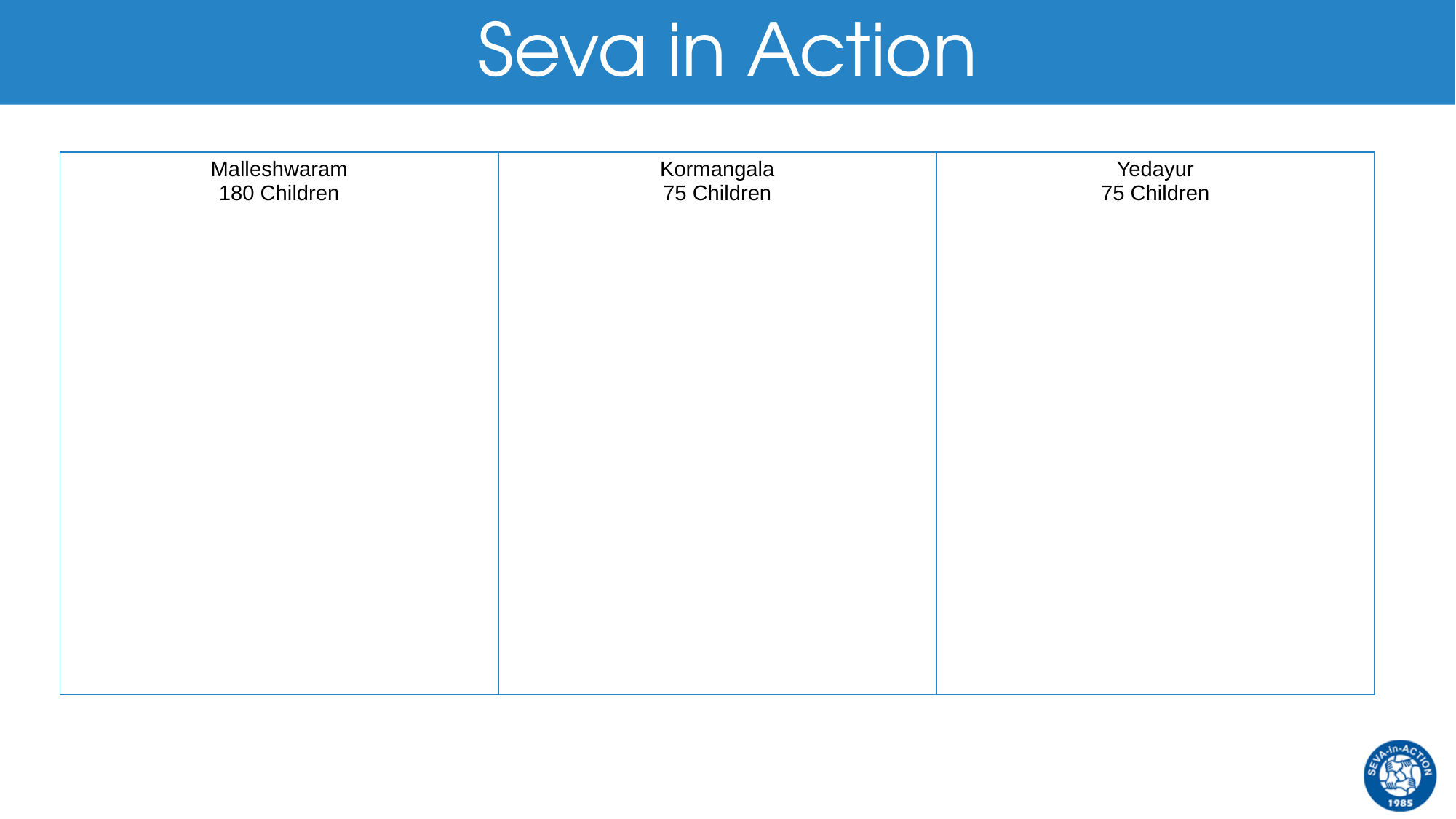

# Seva in Action
| Malleshwaram 180 Children | Kormangala 75 Children | Yedayur 75 Children |
| --- | --- | --- |